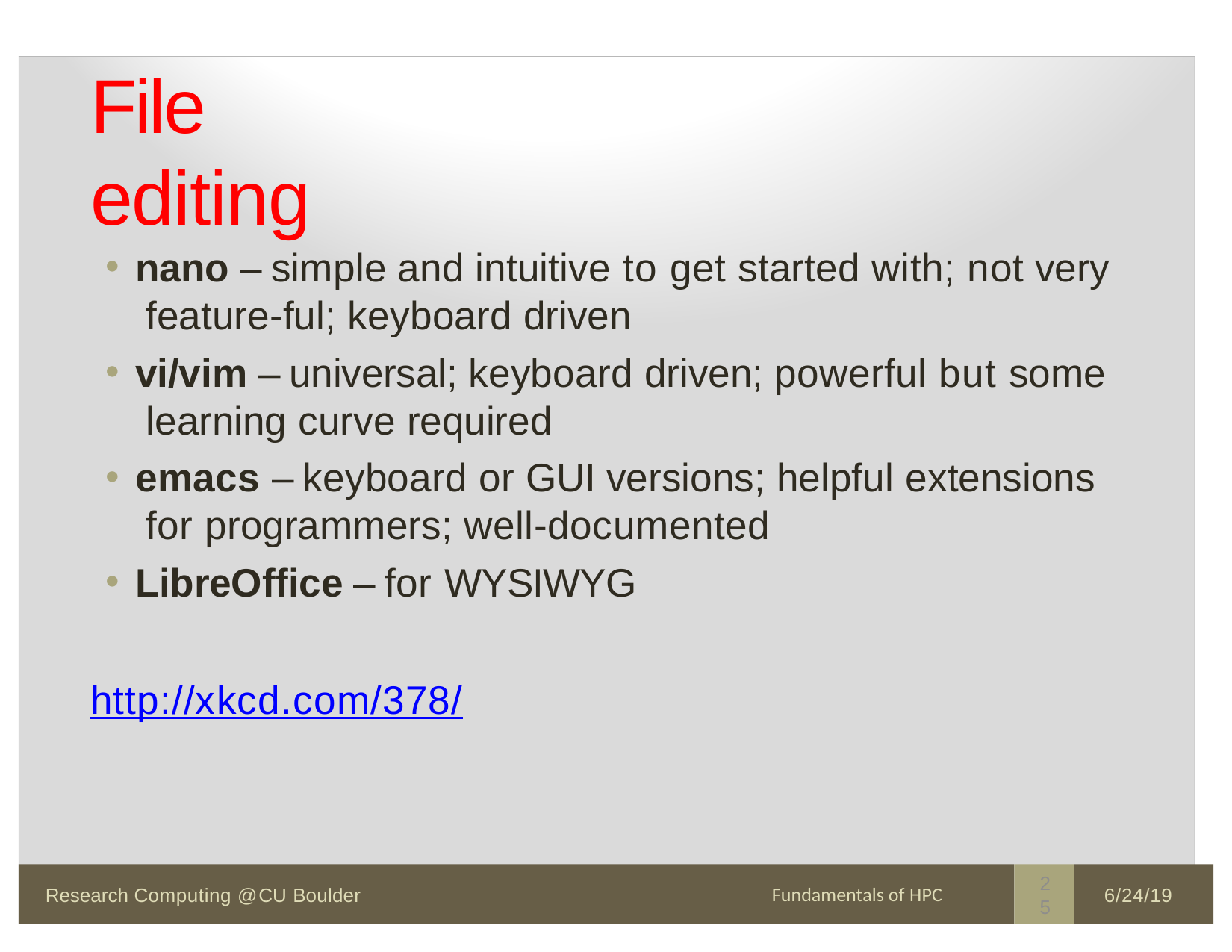

# File editing
nano – simple and intuitive to get started with; not very  feature-ful; keyboard driven
vi/vim – universal; keyboard driven; powerful but some  learning curve required
emacs – keyboard or GUI versions; helpful extensions  for programmers; well-documented
LibreOffice – for WYSIWYG

http://xkcd.com/378/

2
5
Fundamentals of HPC
Research Computing @ CU Boulder
6/24/19